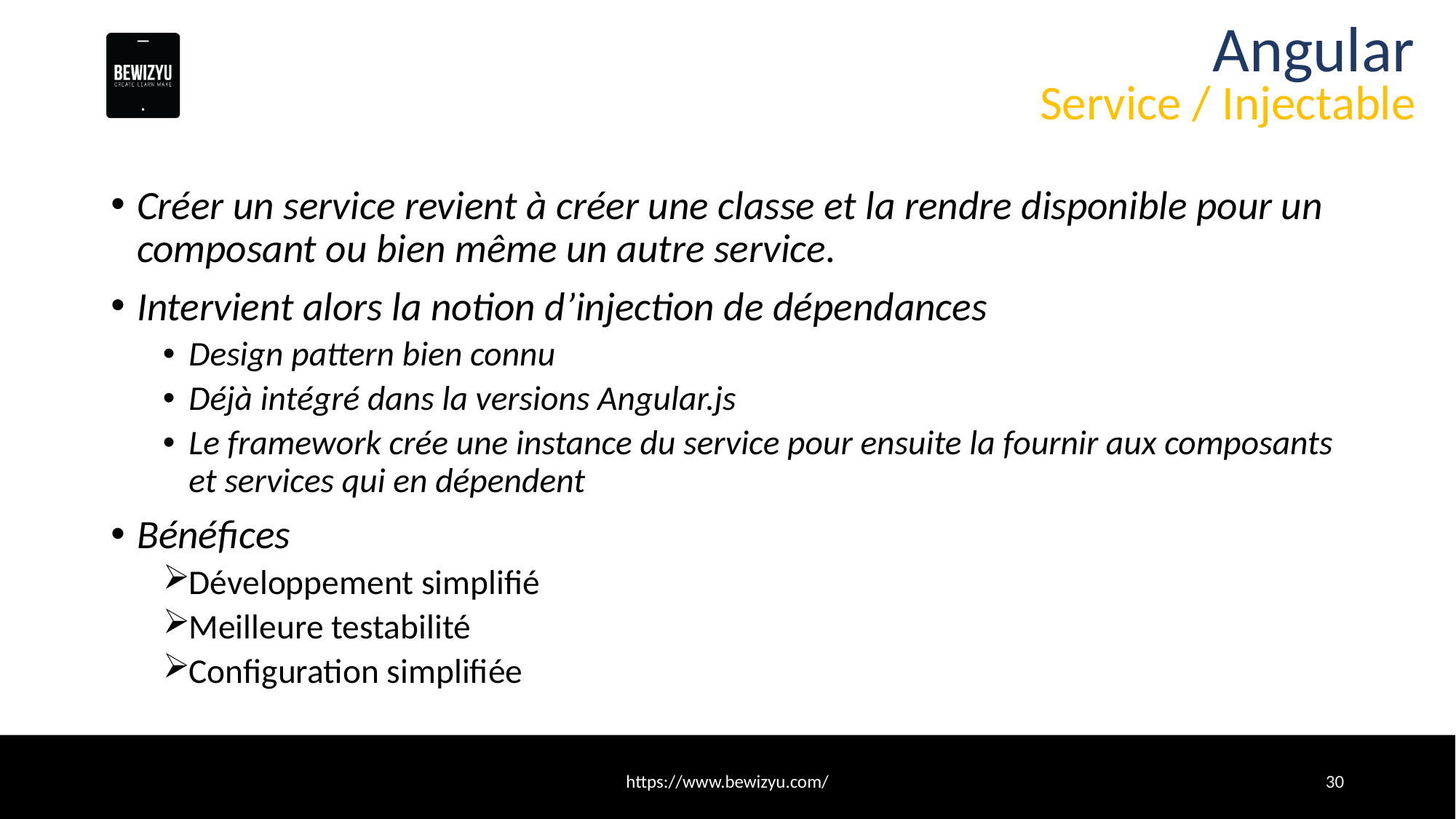

# Angular
Service / Injectable
Créer un service revient à créer une classe et la rendre disponible pour un composant ou bien même un autre service.
Intervient alors la notion d’injection de dépendances
Design pattern bien connu
Déjà intégré dans la versions Angular.js
Le framework crée une instance du service pour ensuite la fournir aux composants et services qui en dépendent
Bénéfices
Développement simplifié
Meilleure testabilité
Configuration simplifiée

https://www.bewizyu.com/
30